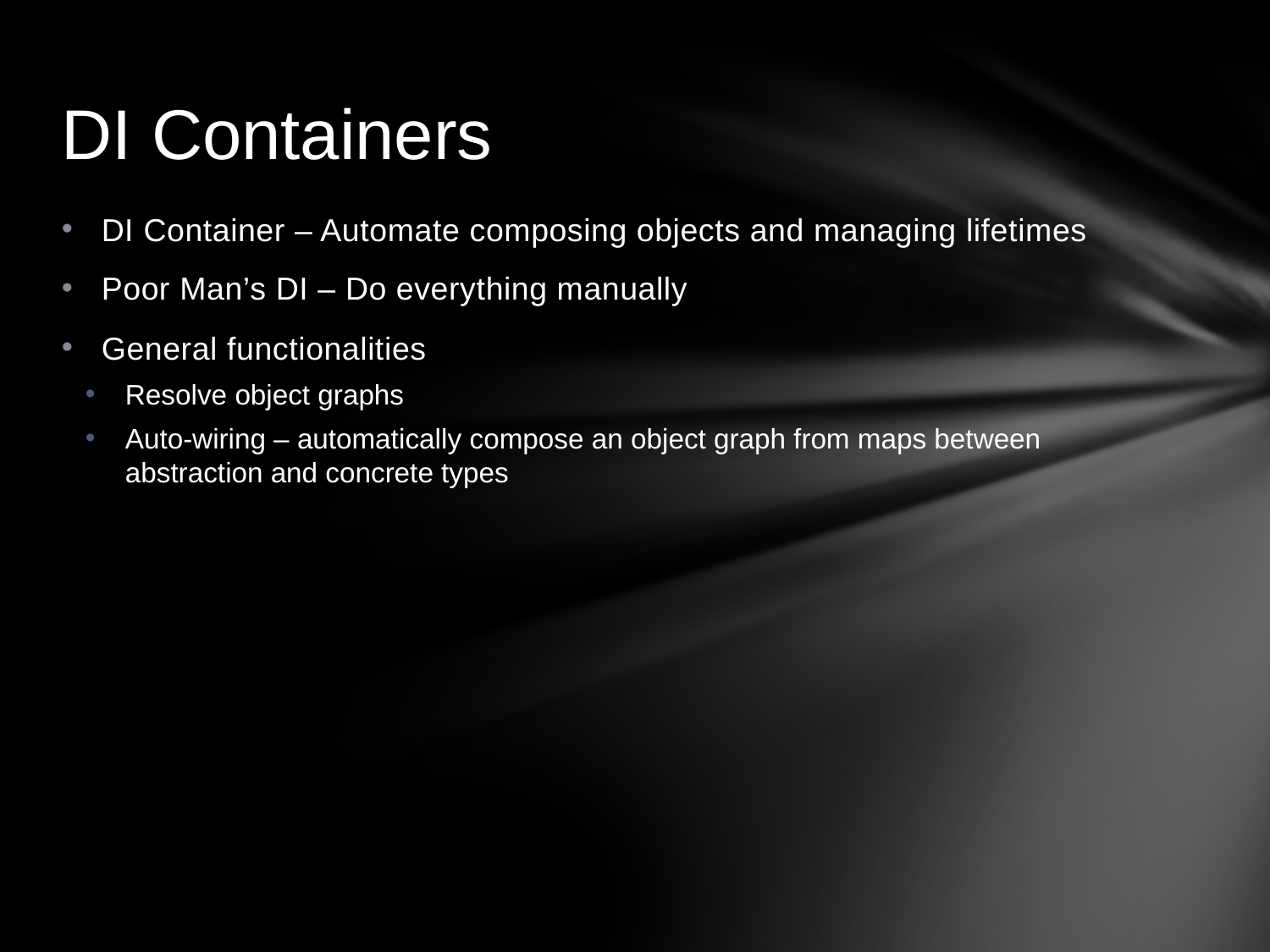

# DI Containers
DI Container – Automate composing objects and managing lifetimes
Poor Man’s DI – Do everything manually
General functionalities
Resolve object graphs
Auto-wiring – automatically compose an object graph from maps between abstraction and concrete types